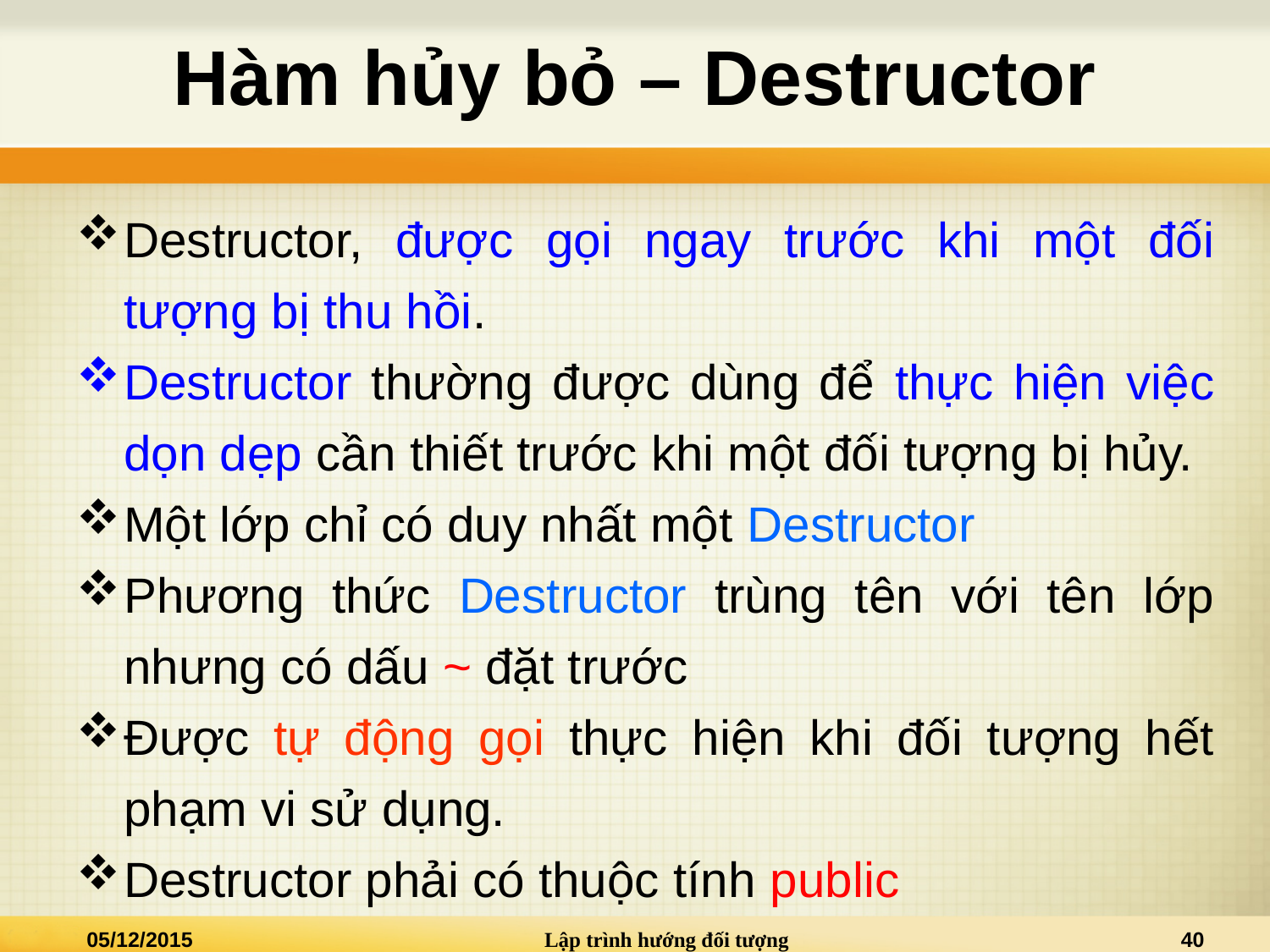

# Hàm hủy bỏ – Destructor
Destructor, được gọi ngay trước khi một đối tượng bị thu hồi.
Destructor thường được dùng để thực hiện việc dọn dẹp cần thiết trước khi một đối tượng bị hủy.
Một lớp chỉ có duy nhất một Destructor
Phương thức Destructor trùng tên với tên lớp nhưng có dấu ~ đặt trước
Được tự động gọi thực hiện khi đối tượng hết phạm vi sử dụng.
Destructor phải có thuộc tính public
05/12/2015
Lập trình hướng đối tượng
40